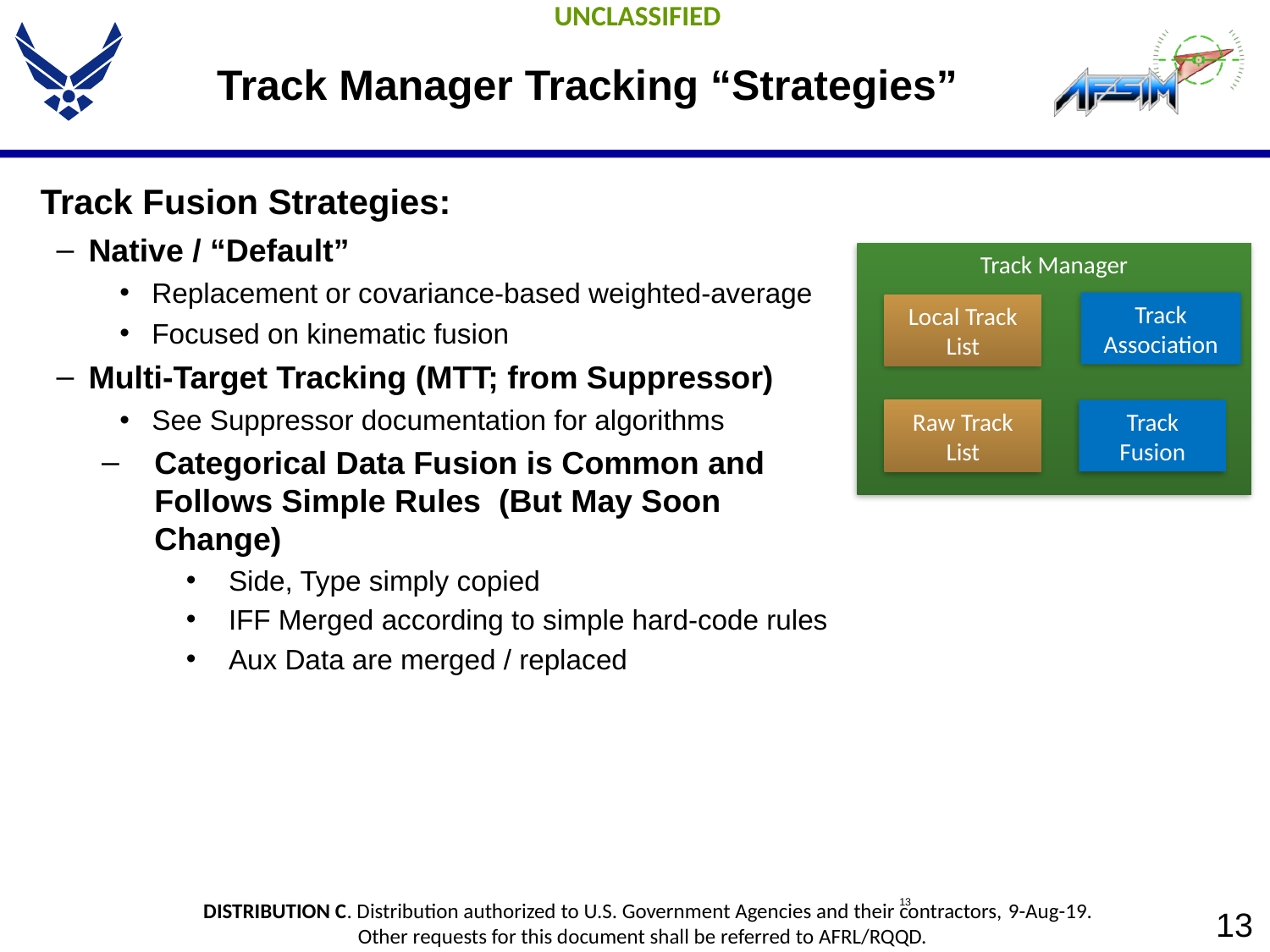

# Track Manager Tracking “Strategies”
Track Fusion Strategies:
Native / “Default”
Replacement or covariance-based weighted-average
Focused on kinematic fusion
Multi-Target Tracking (MTT; from Suppressor)
See Suppressor documentation for algorithms
Categorical Data Fusion is Common and Follows Simple Rules  (But May Soon Change)
Side, Type simply copied
IFF Merged according to simple hard-code rules
Aux Data are merged / replaced

Track Manager

Track Association
Local Track List
Raw Track List
Track Fusion

 13